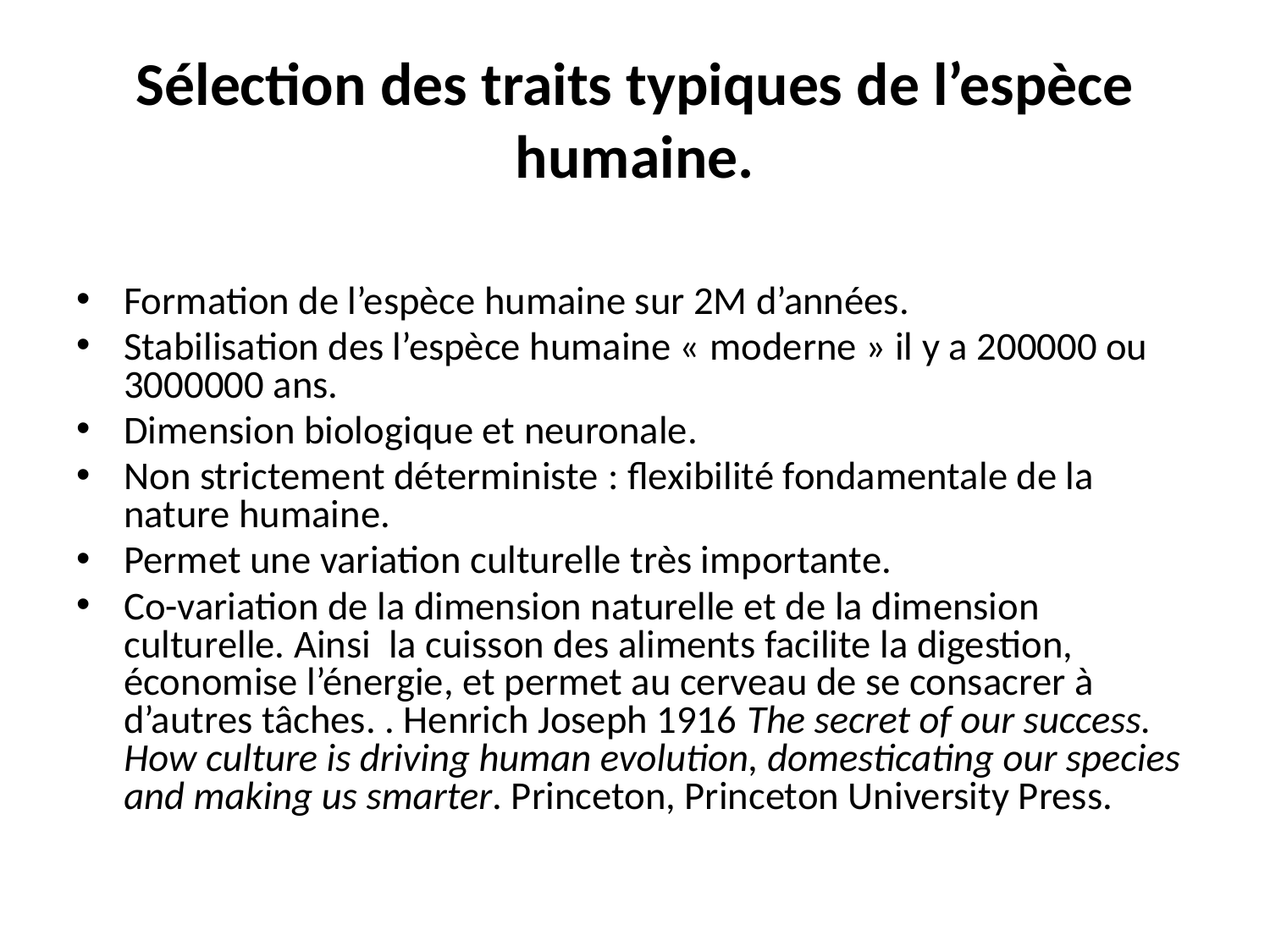

# Sélection des traits typiques de l’espèce humaine.

Formation de l’espèce humaine sur 2M d’années.
Stabilisation des l’espèce humaine « moderne » il y a 200000 ou 3000000 ans.
Dimension biologique et neuronale.
Non strictement déterministe : flexibilité fondamentale de la nature humaine.
Permet une variation culturelle très importante.
Co-variation de la dimension naturelle et de la dimension culturelle. Ainsi  la cuisson des aliments facilite la digestion, économise l’énergie, et permet au cerveau de se consacrer à d’autres tâches. . Henrich Joseph 1916 The secret of our success. How culture is driving human evolution, domesticating our species and making us smarter. Princeton, Princeton University Press.